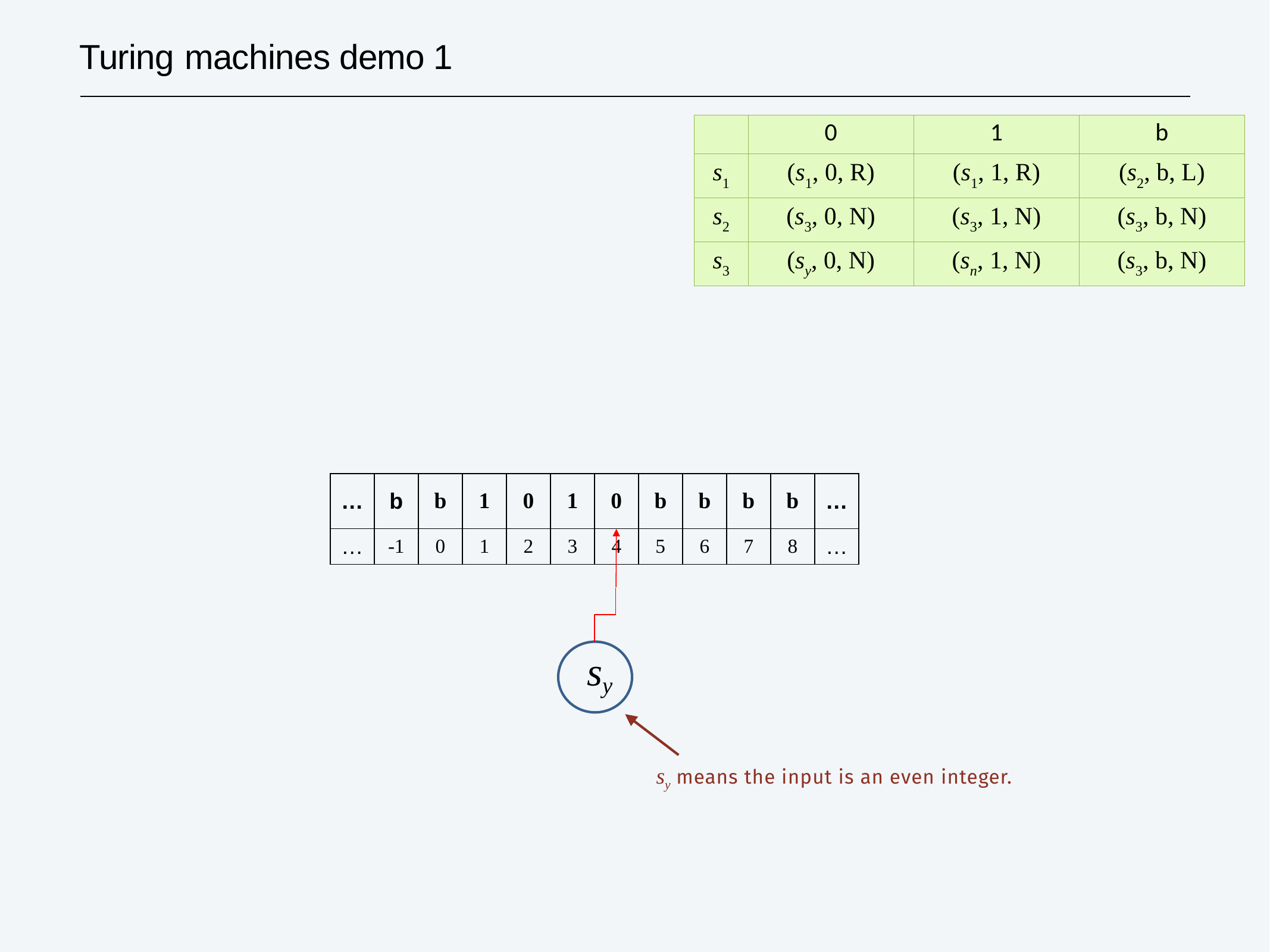

# Turing machines demo 1

|  | 0 | 1 | b |
| --- | --- | --- | --- |
| s1 | (s1, 0, R) | (s1, 1, R) | (s2, b, L) |
| s2 | (s3, 0, N) | (s3, 1, N) | (s3, b, N) |
| s3 | (sy, 0, N) | (sn, 1, N) | (s3, b, N) |
| … | b | b | 1 | 0 | 1 | 0 | b | b | b | b | … |
| --- | --- | --- | --- | --- | --- | --- | --- | --- | --- | --- | --- |
| … | -1 | 0 | 1 | 2 | 3 | 4 | 5 | 6 | 7 | 8 | … |

sy

sy means the input is an even integer.